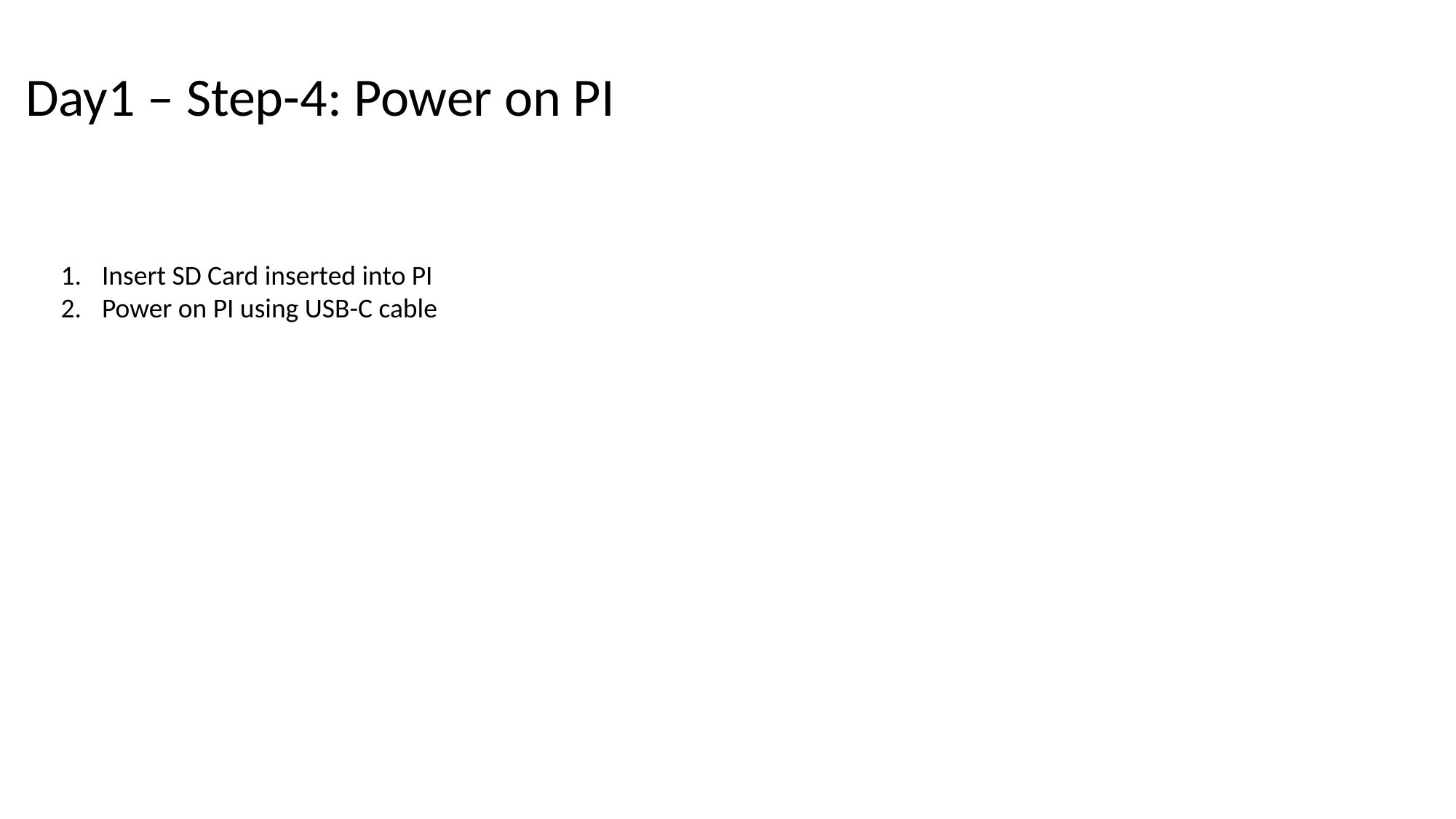

# Day1 – Step-4: Power on PI
Insert SD Card inserted into PI
Power on PI using USB-C cable